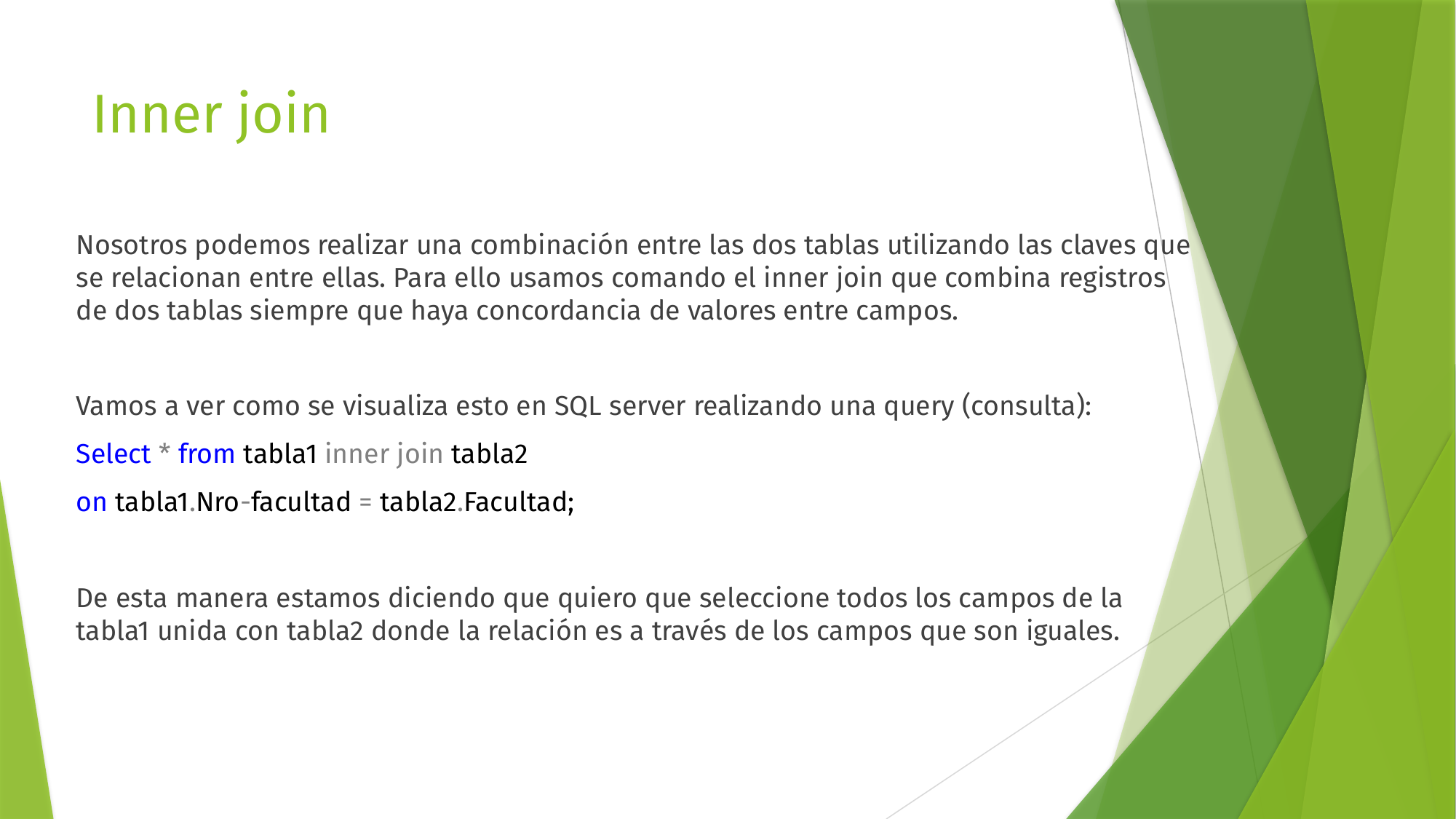

# Inner join
Nosotros podemos realizar una combinación entre las dos tablas utilizando las claves que se relacionan entre ellas. Para ello usamos comando el inner join que combina registros de dos tablas siempre que haya concordancia de valores entre campos.

Vamos a ver como se visualiza esto en SQL server realizando una query (consulta):
Select * from tabla1 inner join tabla2
on tabla1.Nro-facultad = tabla2.Facultad;

De esta manera estamos diciendo que quiero que seleccione todos los campos de la tabla1 unida con tabla2 donde la relación es a través de los campos que son iguales.